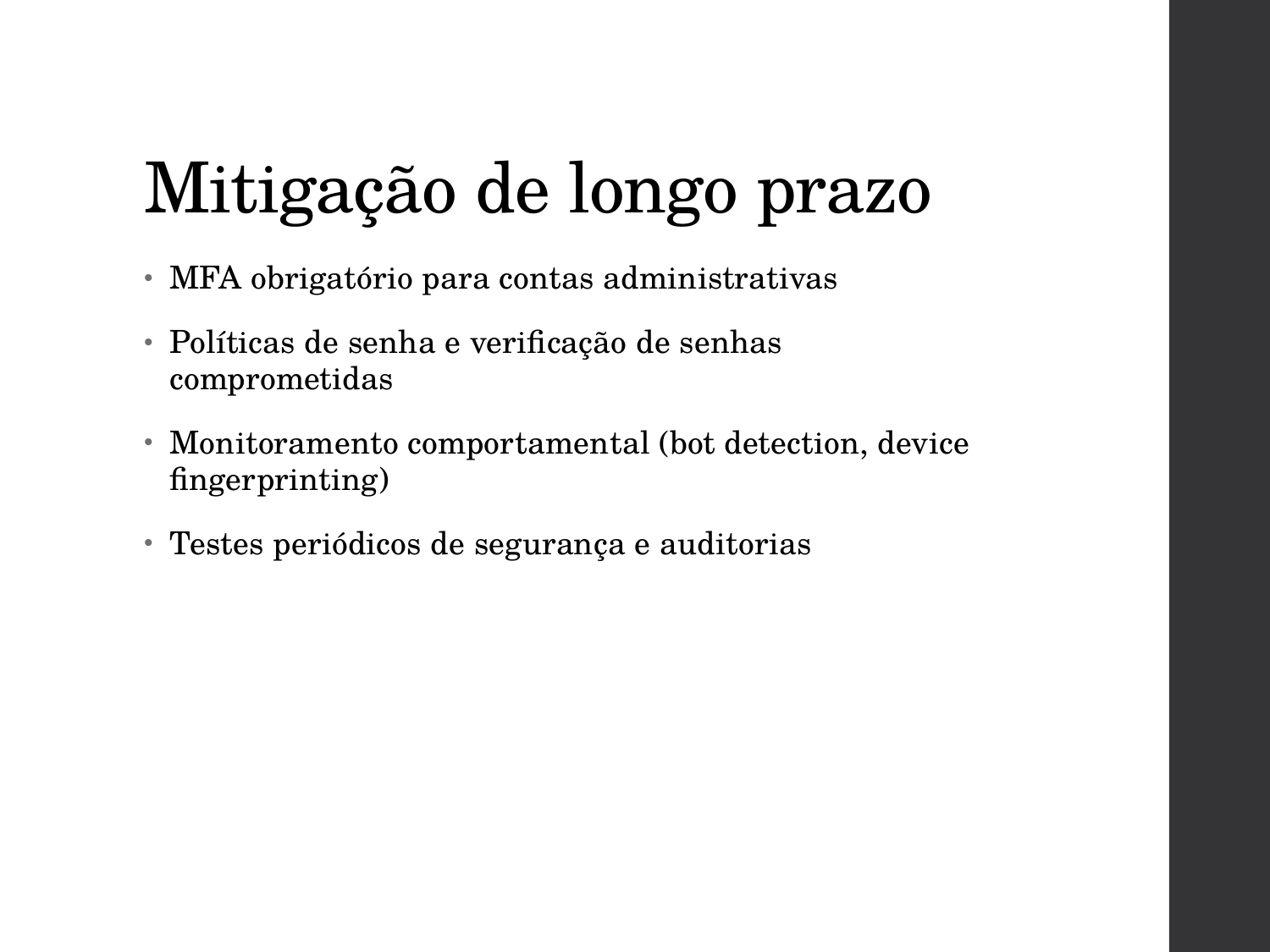

# Mitigação de longo prazo
MFA obrigatório para contas administrativas
Políticas de senha e verificação de senhas comprometidas
Monitoramento comportamental (bot detection, device fingerprinting)
Testes periódicos de segurança e auditorias